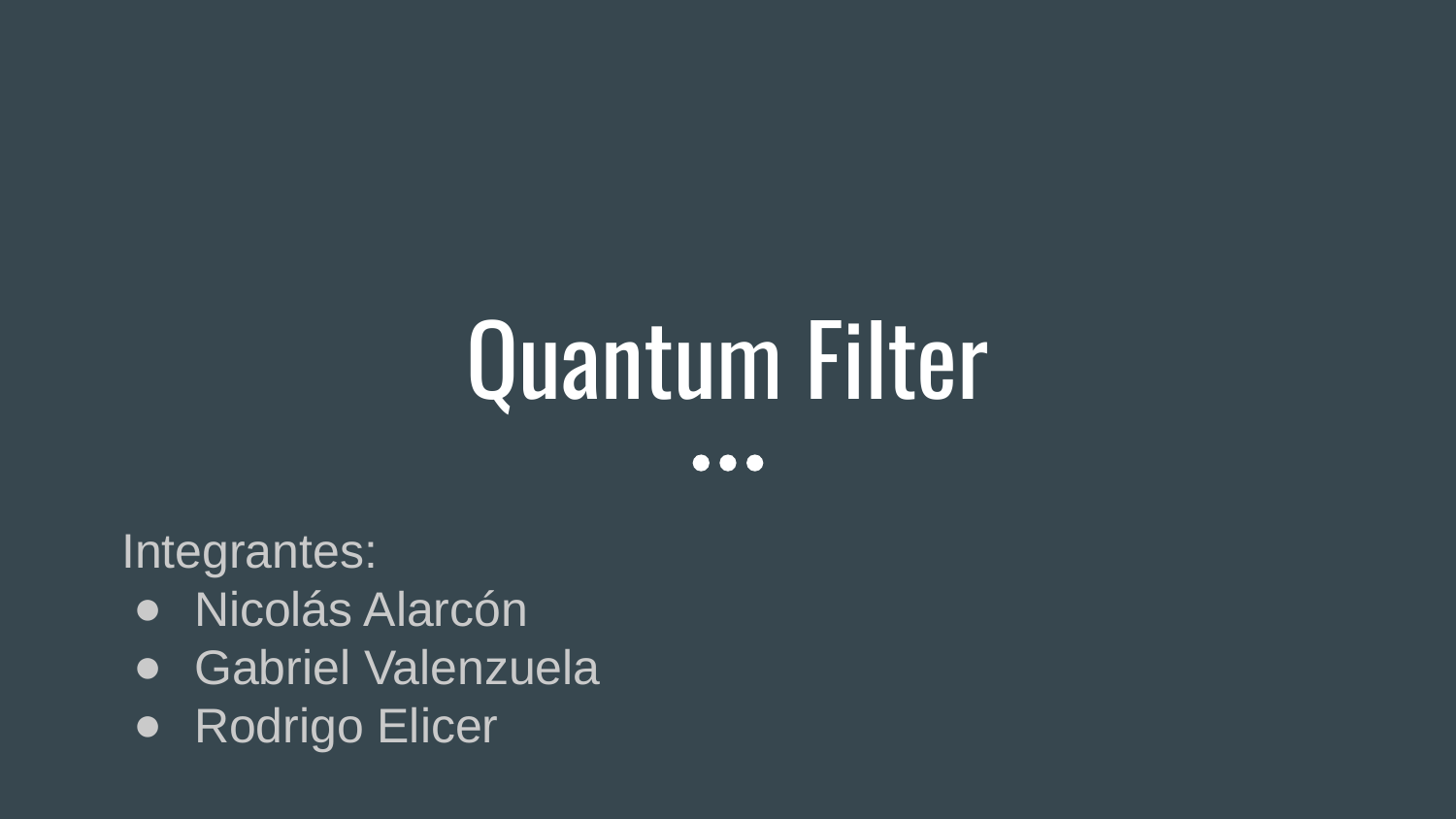

# Quantum Filter
Integrantes:
Nicolás Alarcón
Gabriel Valenzuela
Rodrigo Elicer